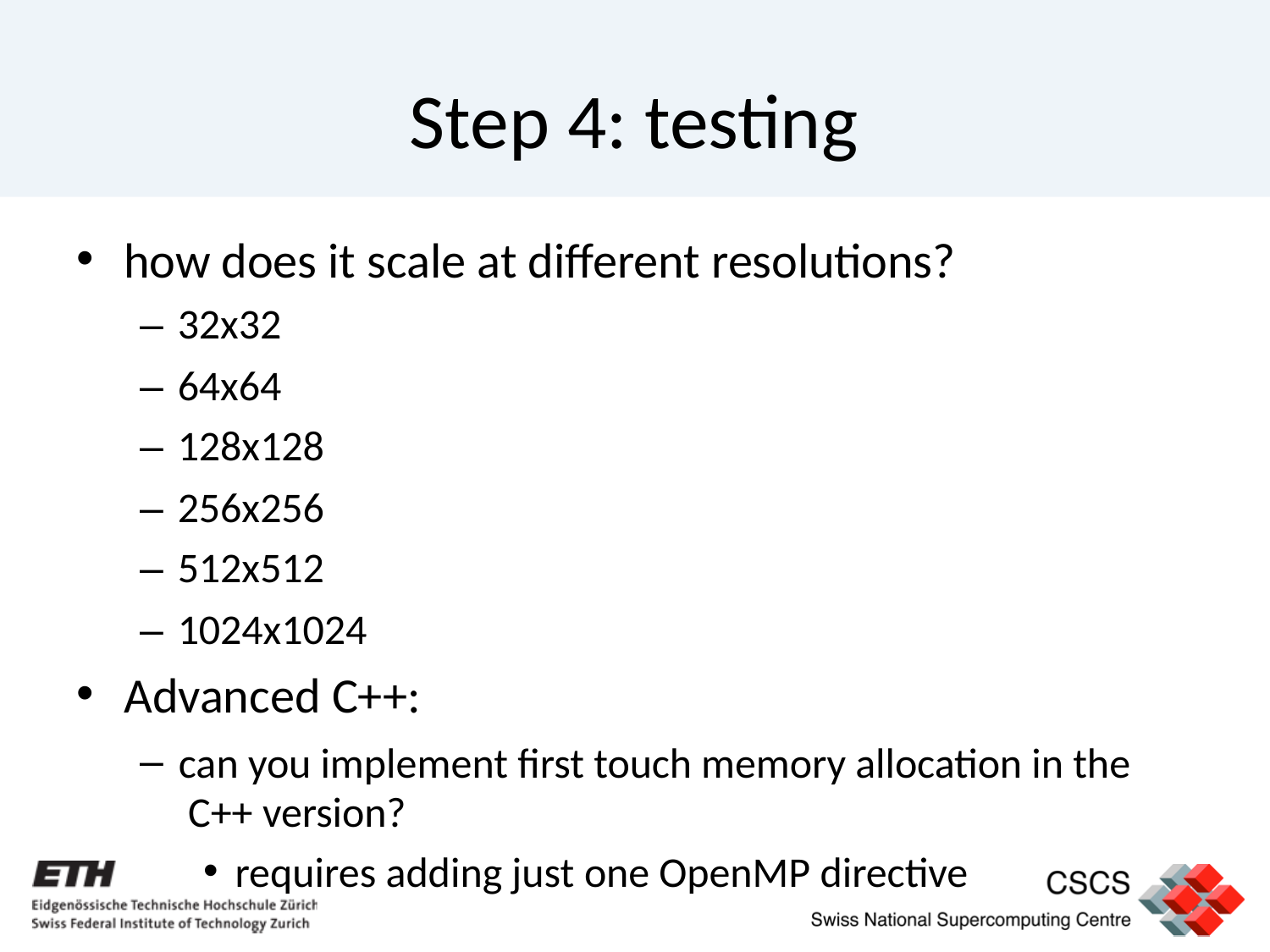

# Step 4: testing
how does it scale at diﬀerent resolutions?
– 32x32
– 64x64
– 128x128
– 256x256
– 512x512
– 1024x1024
Advanced C++:
can you implement ﬁrst touch memory allocation in the  C++ version?
requires adding just one OpenMP directive